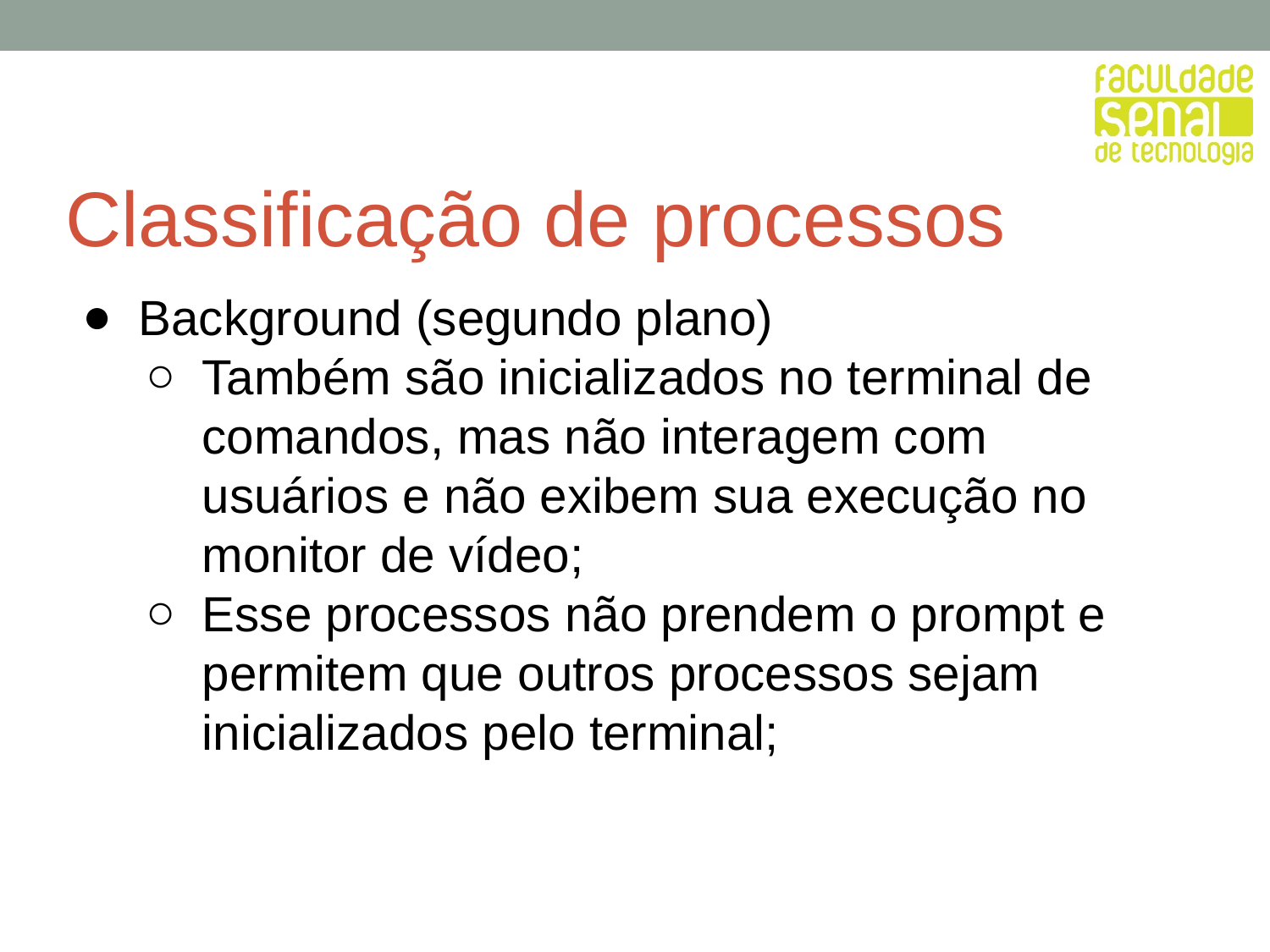

# Classificação de processos
Background (segundo plano)
Também são inicializados no terminal de comandos, mas não interagem com usuários e não exibem sua execução no monitor de vídeo;
Esse processos não prendem o prompt e permitem que outros processos sejam inicializados pelo terminal;